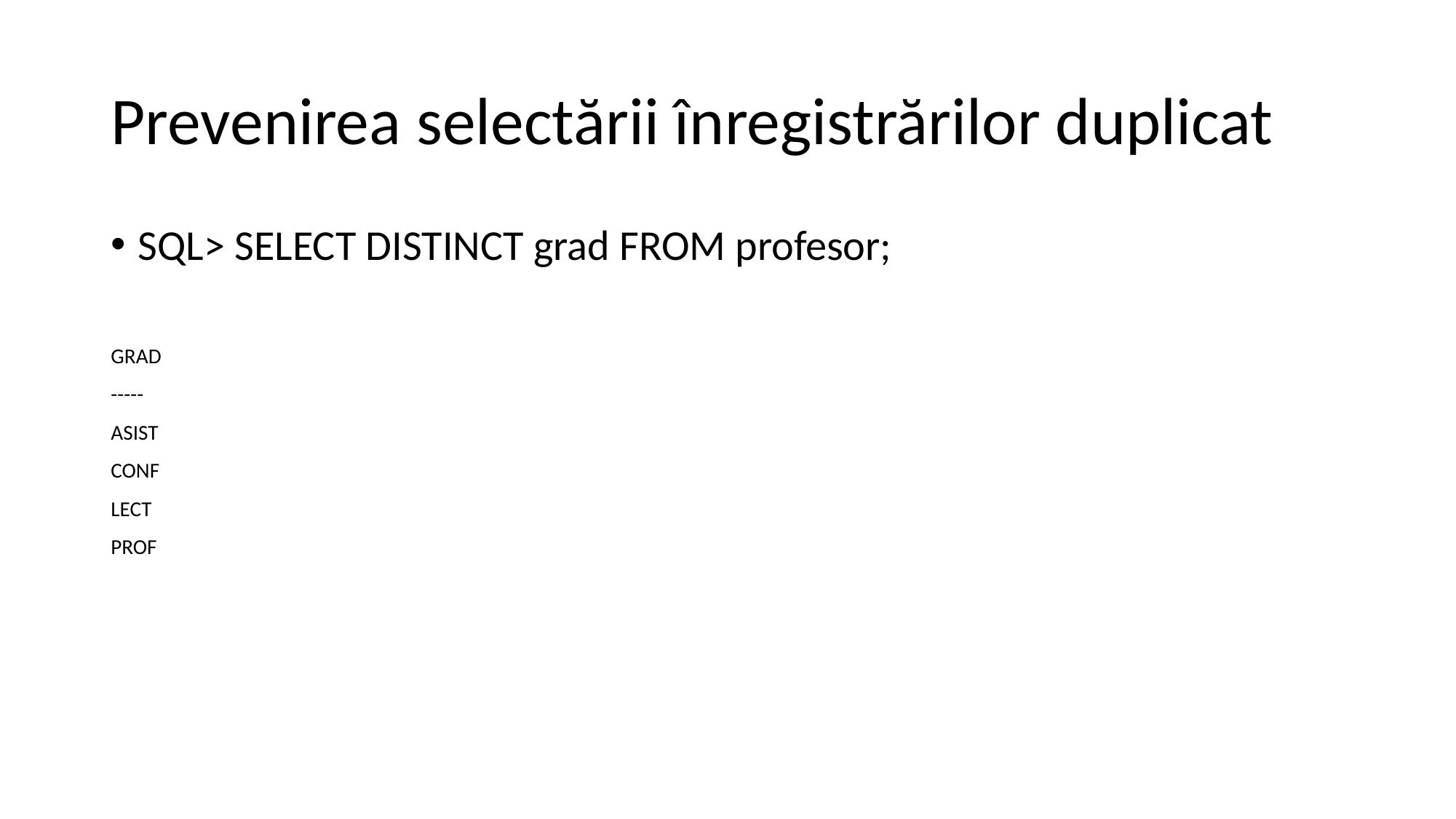

# Prevenirea selectării înregistrărilor duplicat
SQL> SELECT DISTINCT grad FROM profesor;

GRAD
-----
ASIST
CONF
LECT
PROF